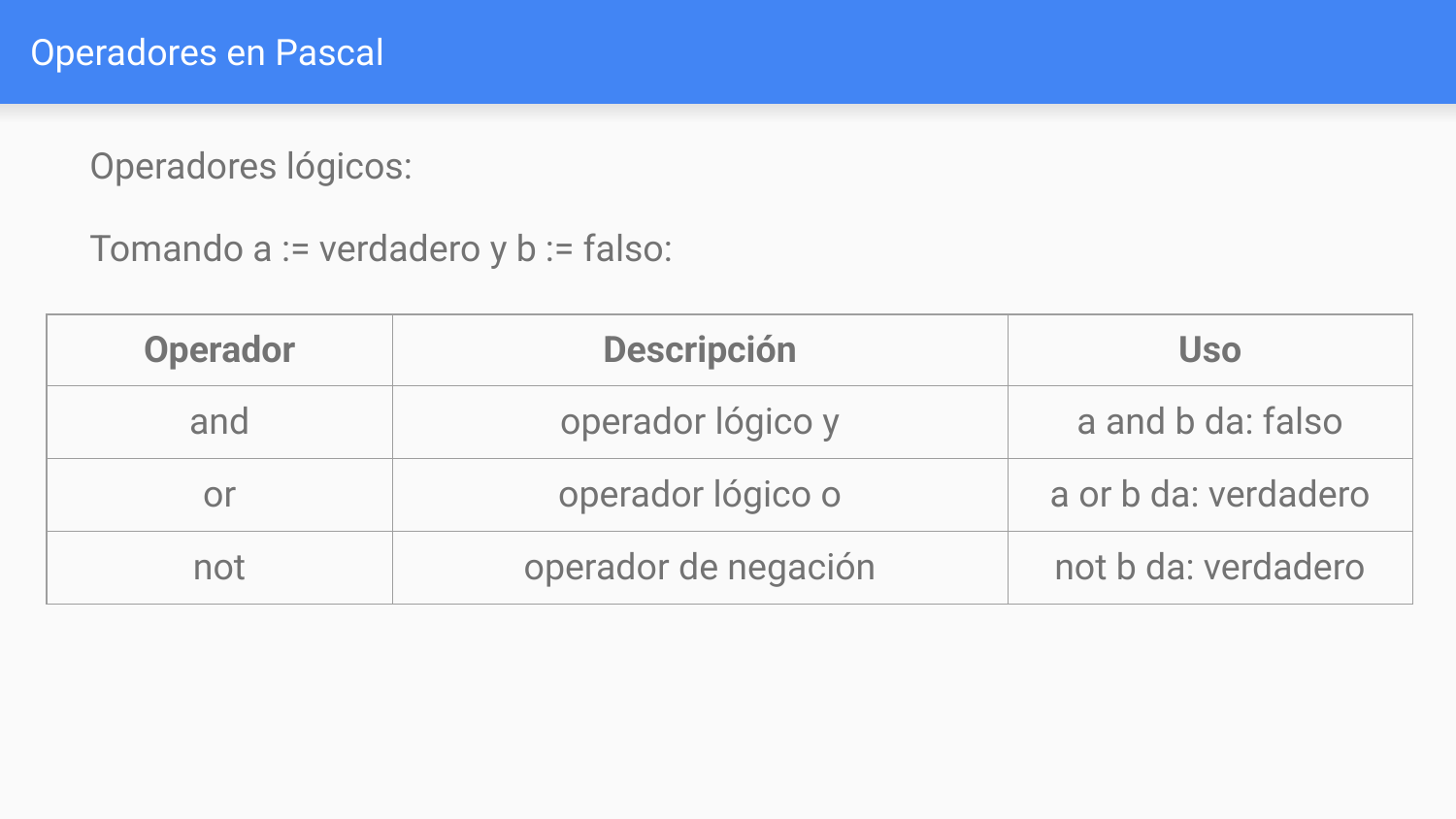

# Operadores en Pascal
Operadores lógicos:
Tomando a := verdadero y b := falso:
| Operador | Descripción | Uso |
| --- | --- | --- |
| and | operador lógico y | a and b da: falso |
| or | operador lógico o | a or b da: verdadero |
| not | operador de negación | not b da: verdadero |